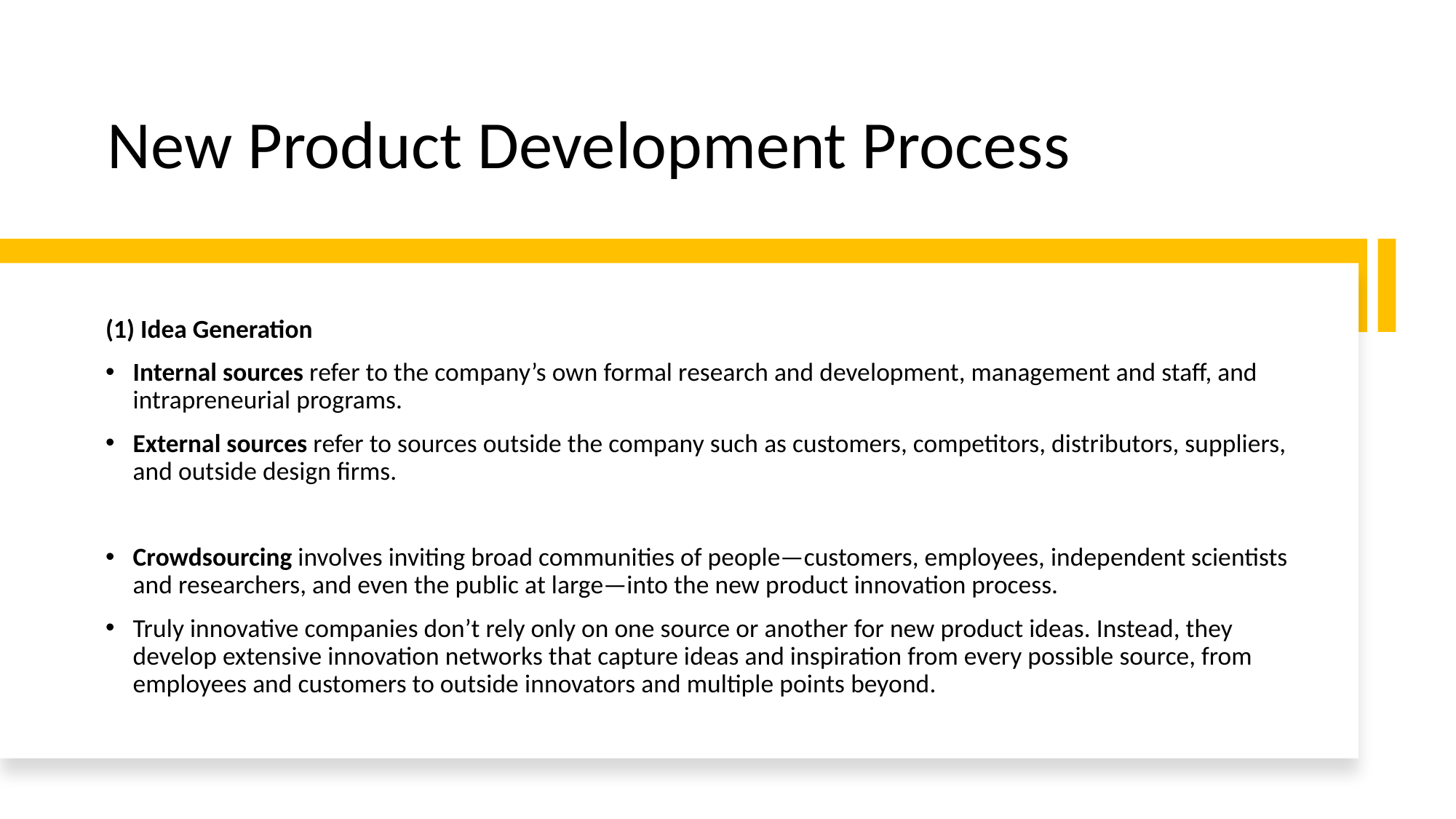

# New Product Development Process

(1) Idea Generation
Internal sources refer to the company’s own formal research and development, management and staff, and intrapreneurial programs.
External sources refer to sources outside the company such as customers, competitors, distributors, suppliers, and outside design firms.

Crowdsourcing involves inviting broad communities of people—customers, employees, independent scientists and researchers, and even the public at large—into the new product innovation process.
Truly innovative companies don’t rely only on one source or another for new product ideas. Instead, they develop extensive innovation networks that capture ideas and inspiration from every possible source, from employees and customers to outside innovators and multiple points beyond.